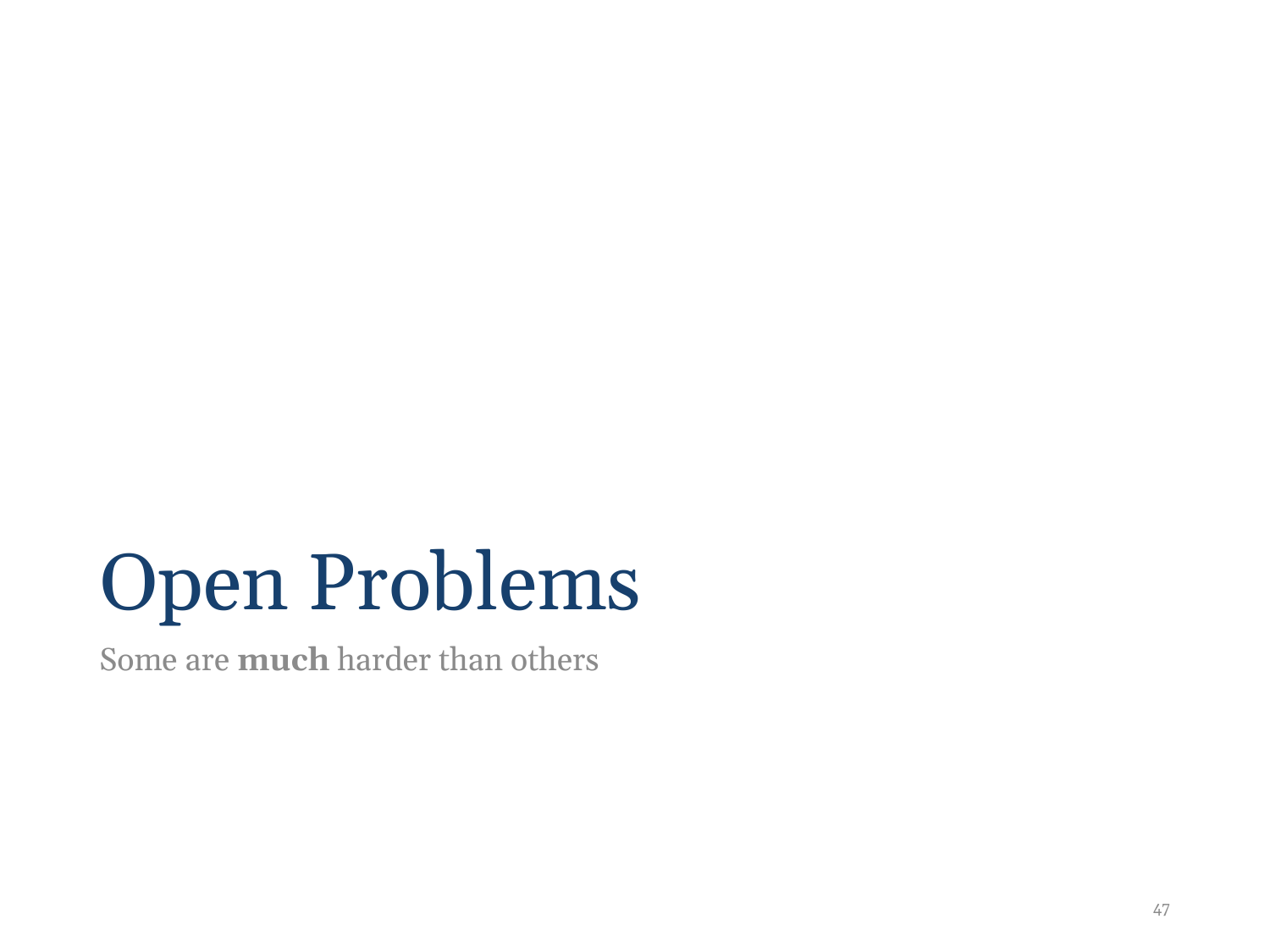

# Open Problems
Some are much harder than others
47